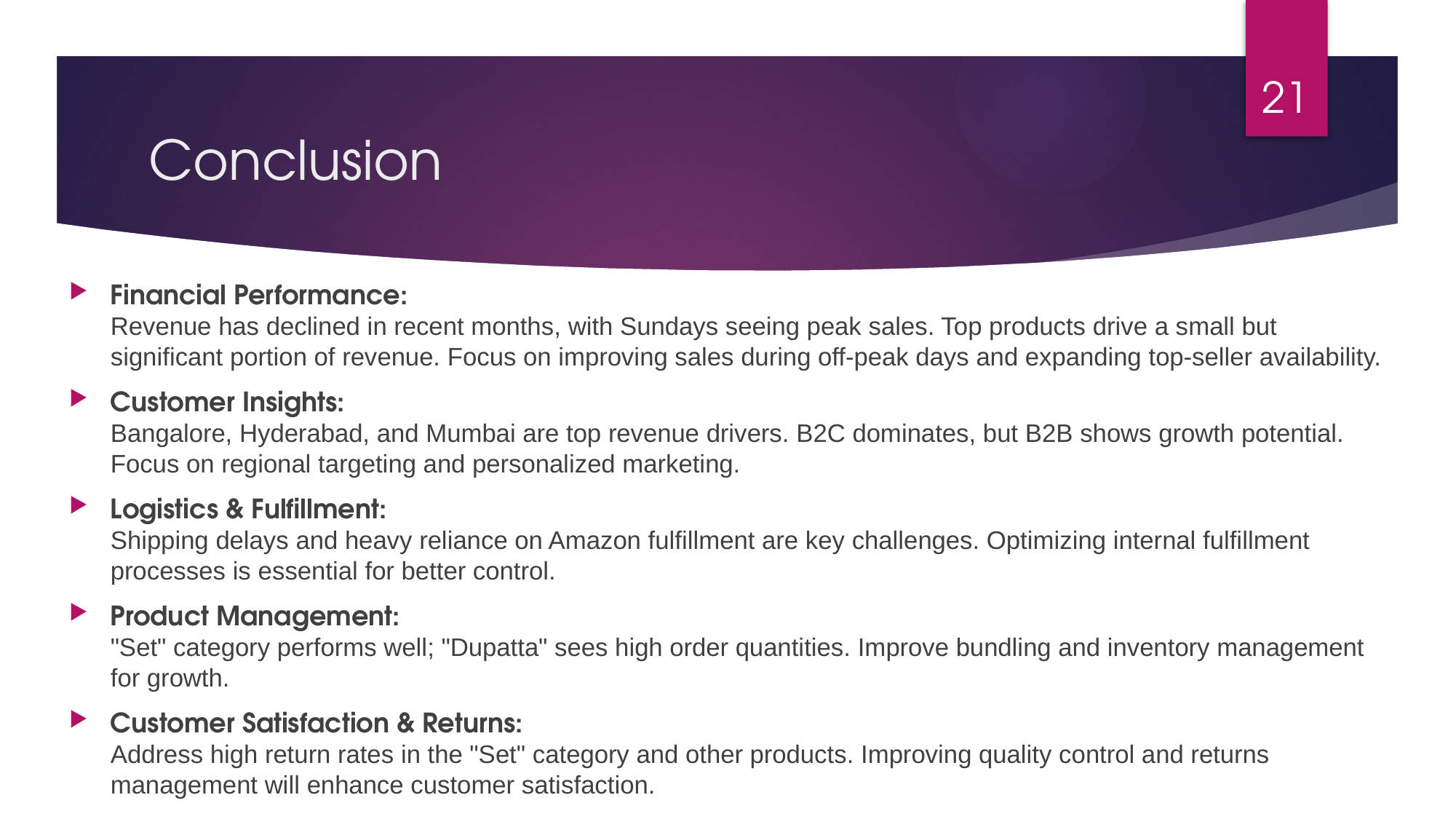

21
# Conclusion
Financial Performance:
Revenue has declined in recent months, with Sundays seeing peak sales. Top products drive a small but significant portion of revenue. Focus on improving sales during off-peak days and expanding top-seller availability.
Customer Insights:
Bangalore, Hyderabad, and Mumbai are top revenue drivers. B2C dominates, but B2B shows growth potential. Focus on regional targeting and personalized marketing.
Logistics & Fulfillment:
Shipping delays and heavy reliance on Amazon fulfillment are key challenges. Optimizing internal fulfillment processes is essential for better control.
Product Management:
"Set" category performs well; "Dupatta" sees high order quantities. Improve bundling and inventory management for growth.
Customer Satisfaction & Returns:
Address high return rates in the "Set" category and other products. Improving quality control and returns management will enhance customer satisfaction.